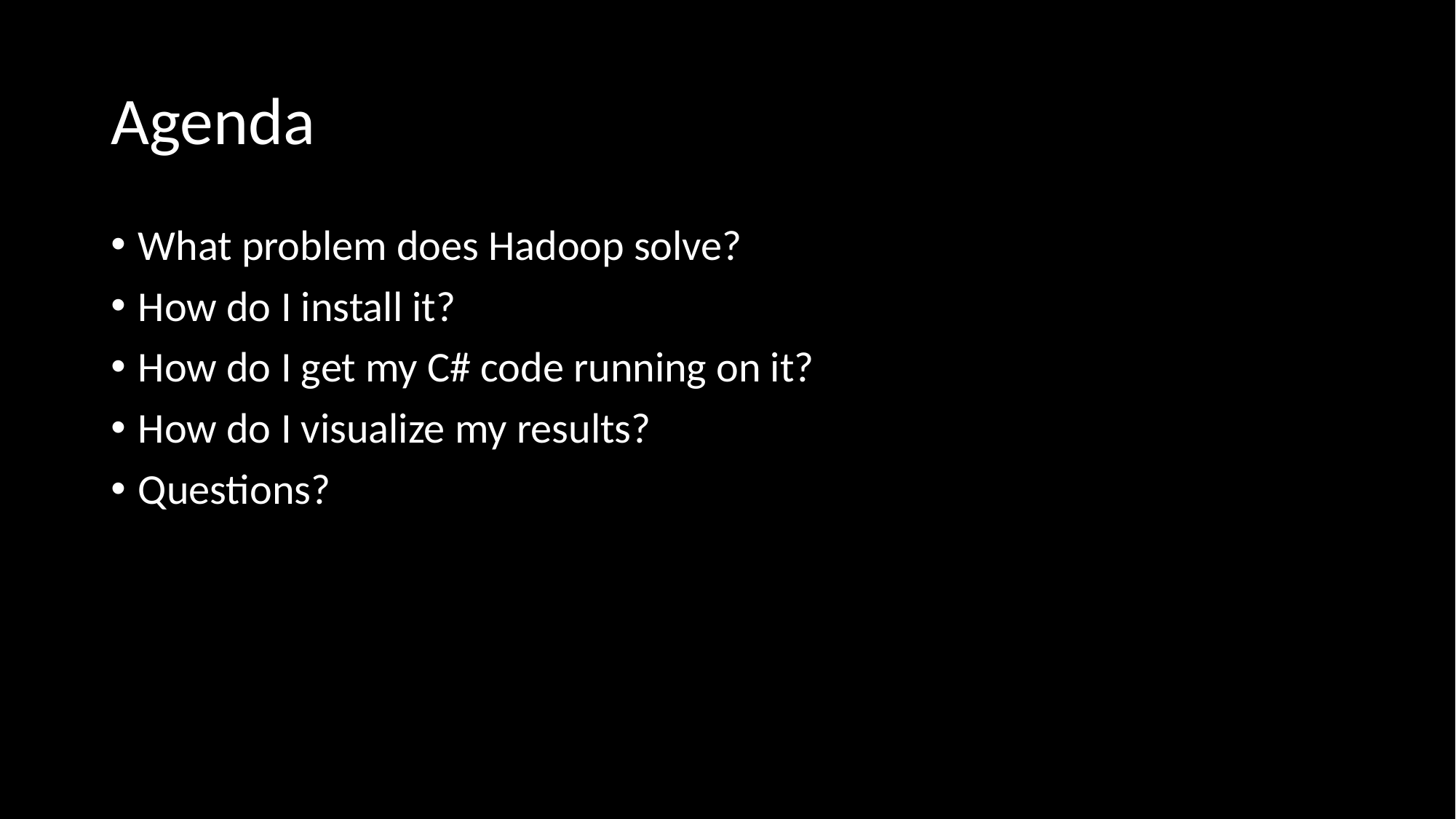

# Agenda
What problem does Hadoop solve?
How do I install it?
How do I get my C# code running on it?
How do I visualize my results?
Questions?